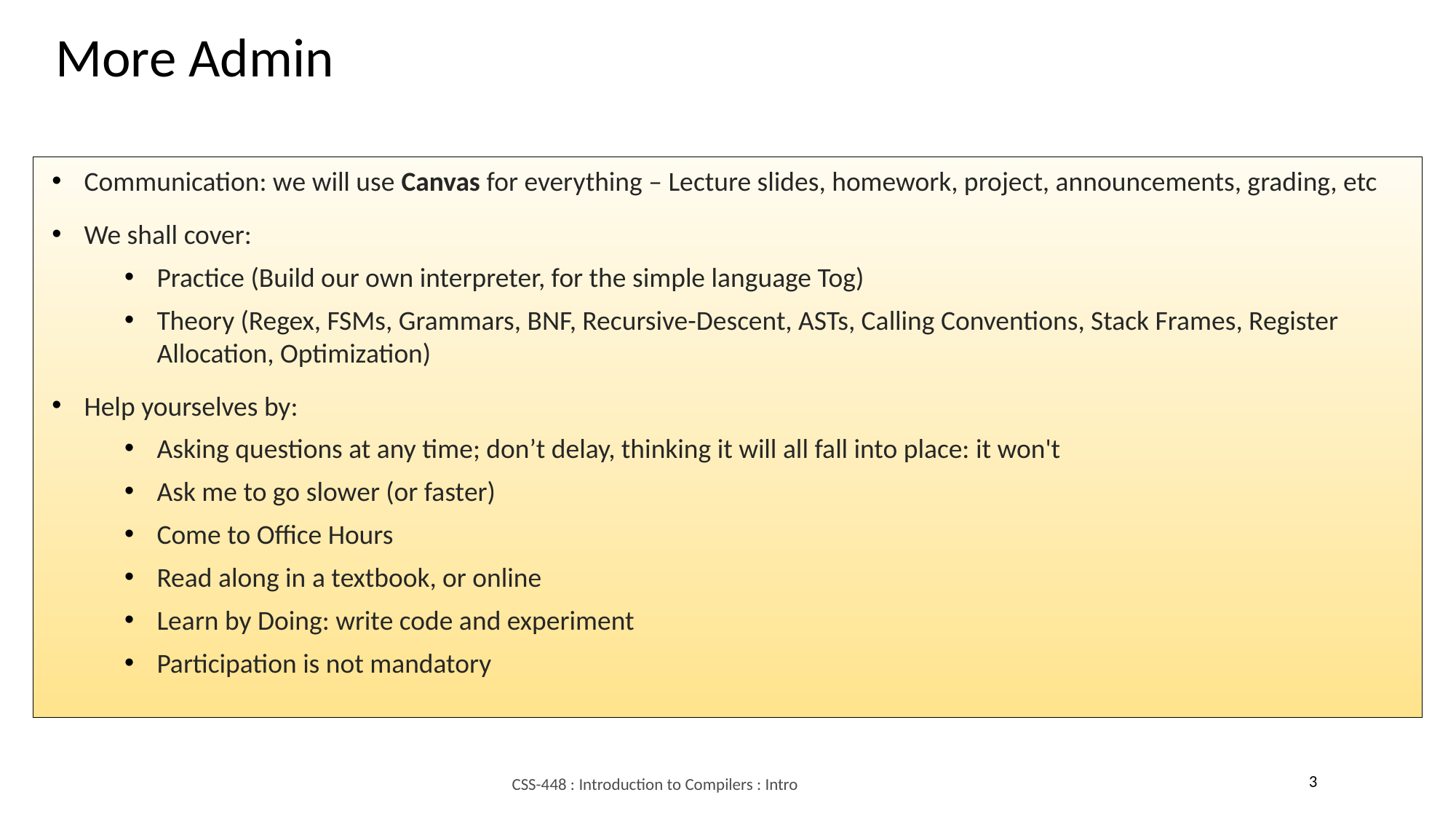

More Admin
Communication: we will use Canvas for everything – Lecture slides, homework, project, announcements, grading, etc
We shall cover:
Practice (Build our own interpreter, for the simple language Tog)
Theory (Regex, FSMs, Grammars, BNF, Recursive-Descent, ASTs, Calling Conventions, Stack Frames, Register Allocation, Optimization)
Help yourselves by:
Asking questions at any time; don’t delay, thinking it will all fall into place: it won't
Ask me to go slower (or faster)
Come to Office Hours
Read along in a textbook, or online
Learn by Doing: write code and experiment
Participation is not mandatory
3
CSS-448 : Introduction to Compilers : Intro